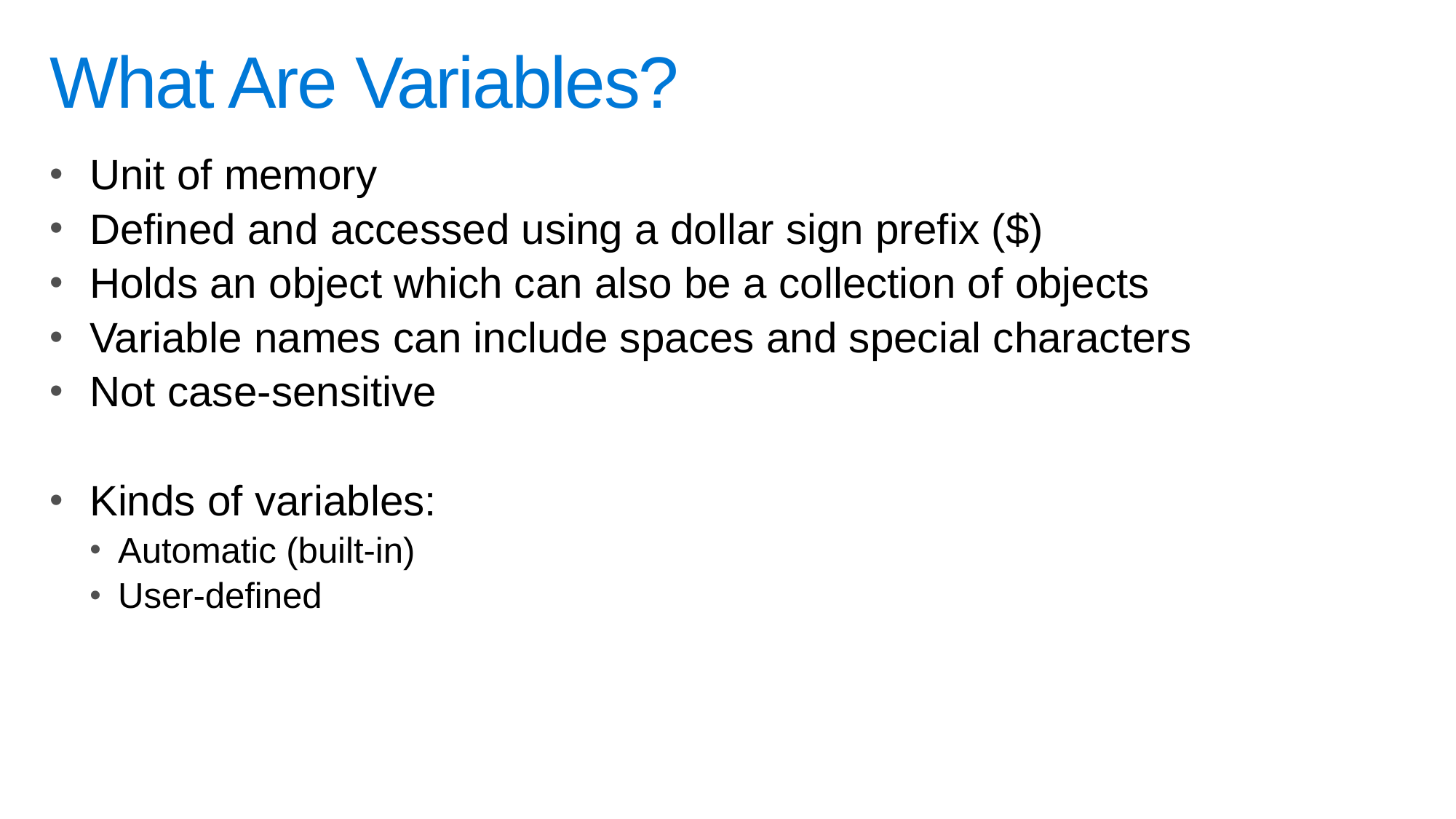

# What Are Variables?
Unit of memory
Defined and accessed using a dollar sign prefix ($)
Holds an object which can also be a collection of objects
Variable names can include spaces and special characters
Not case-sensitive

Kinds of variables:
Automatic (built-in)
User-defined